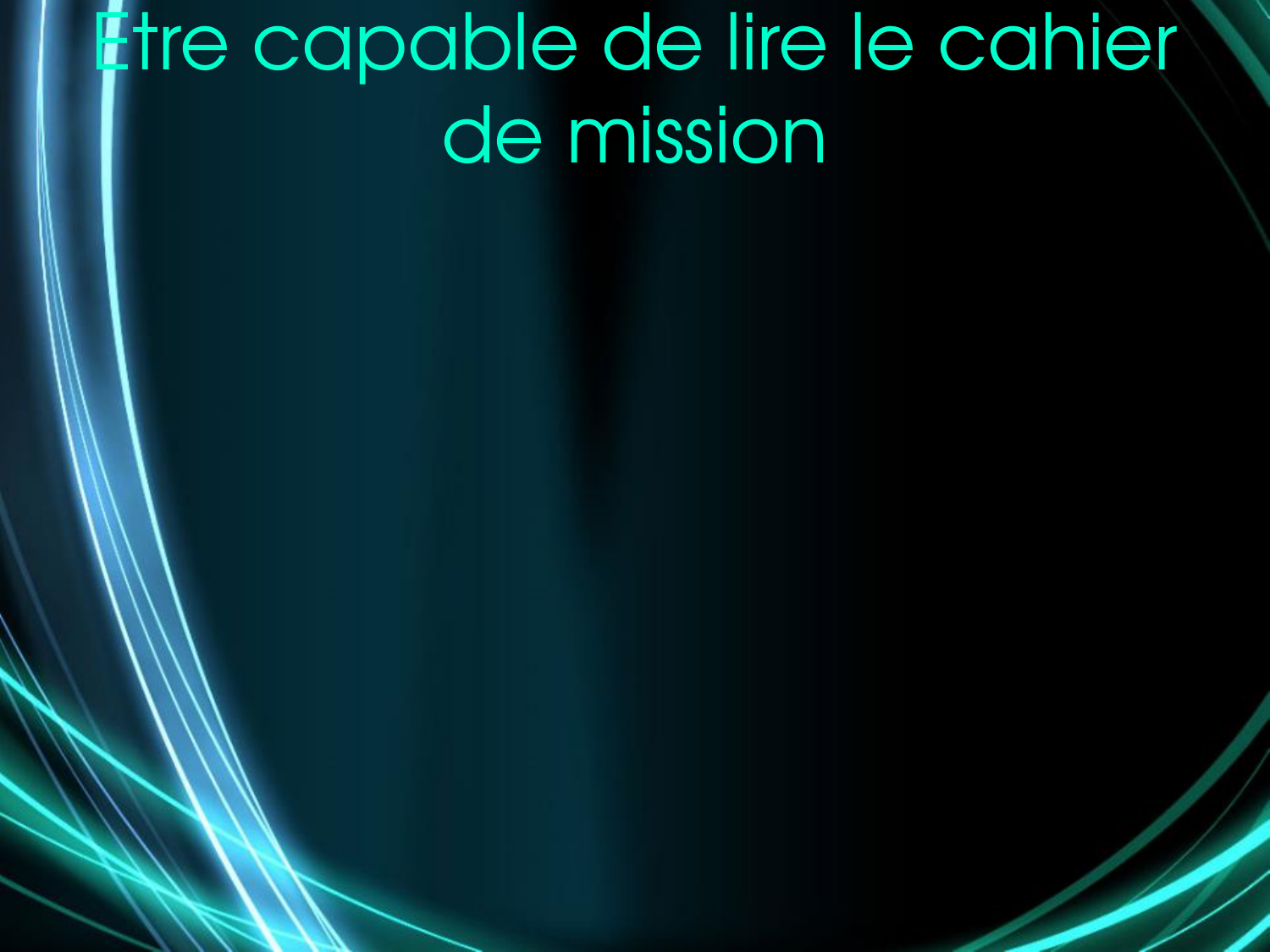

# Etre capable de lire le cahier de mission